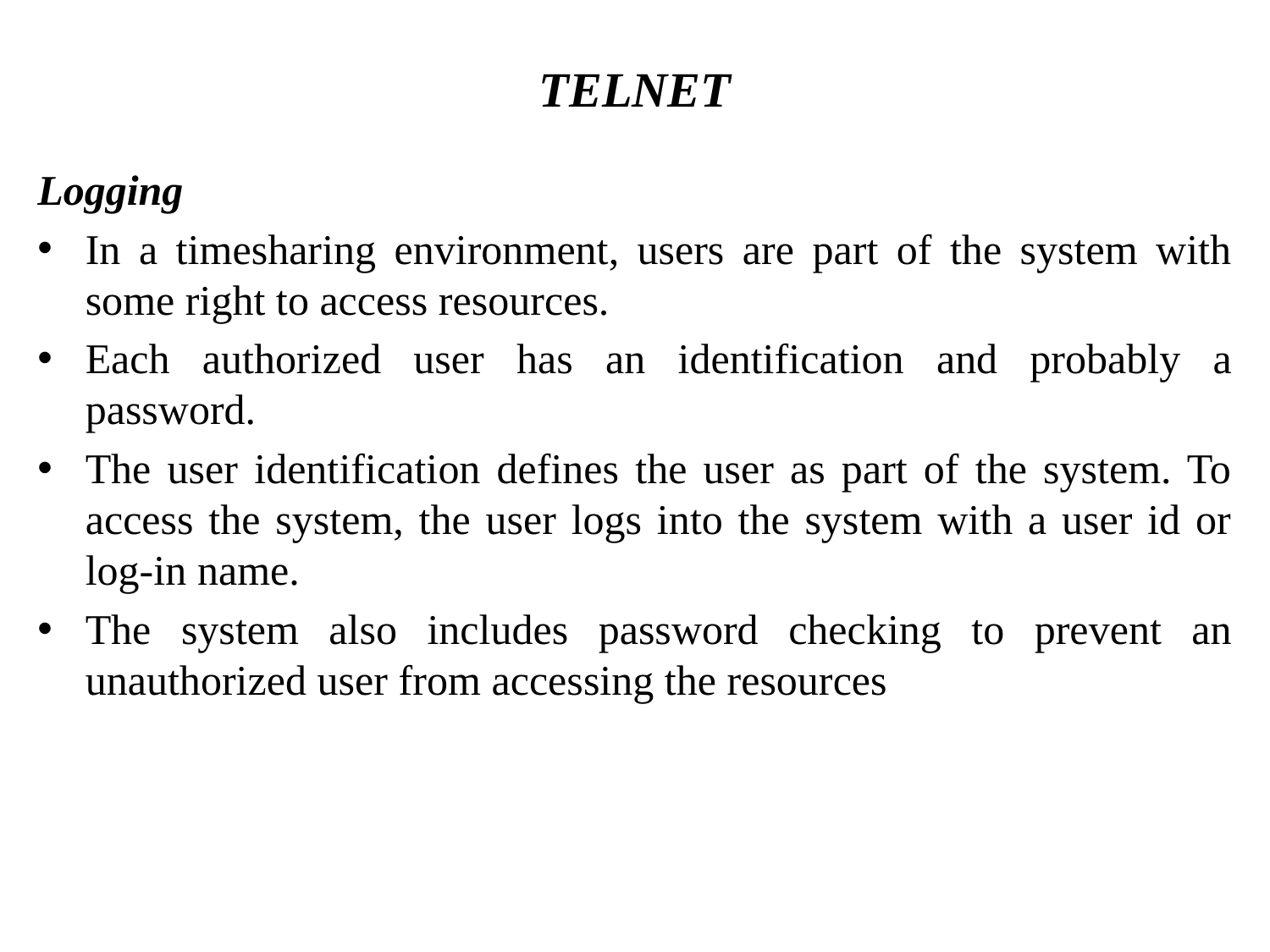

# TELNET
Logging
In a timesharing environment, users are part of the system with some right to access resources.
Each authorized user has an identification and probably a password.
The user identification defines the user as part of the system. To access the system, the user logs into the system with a user id or log-in name.
The system also includes password checking to prevent an unauthorized user from accessing the resources